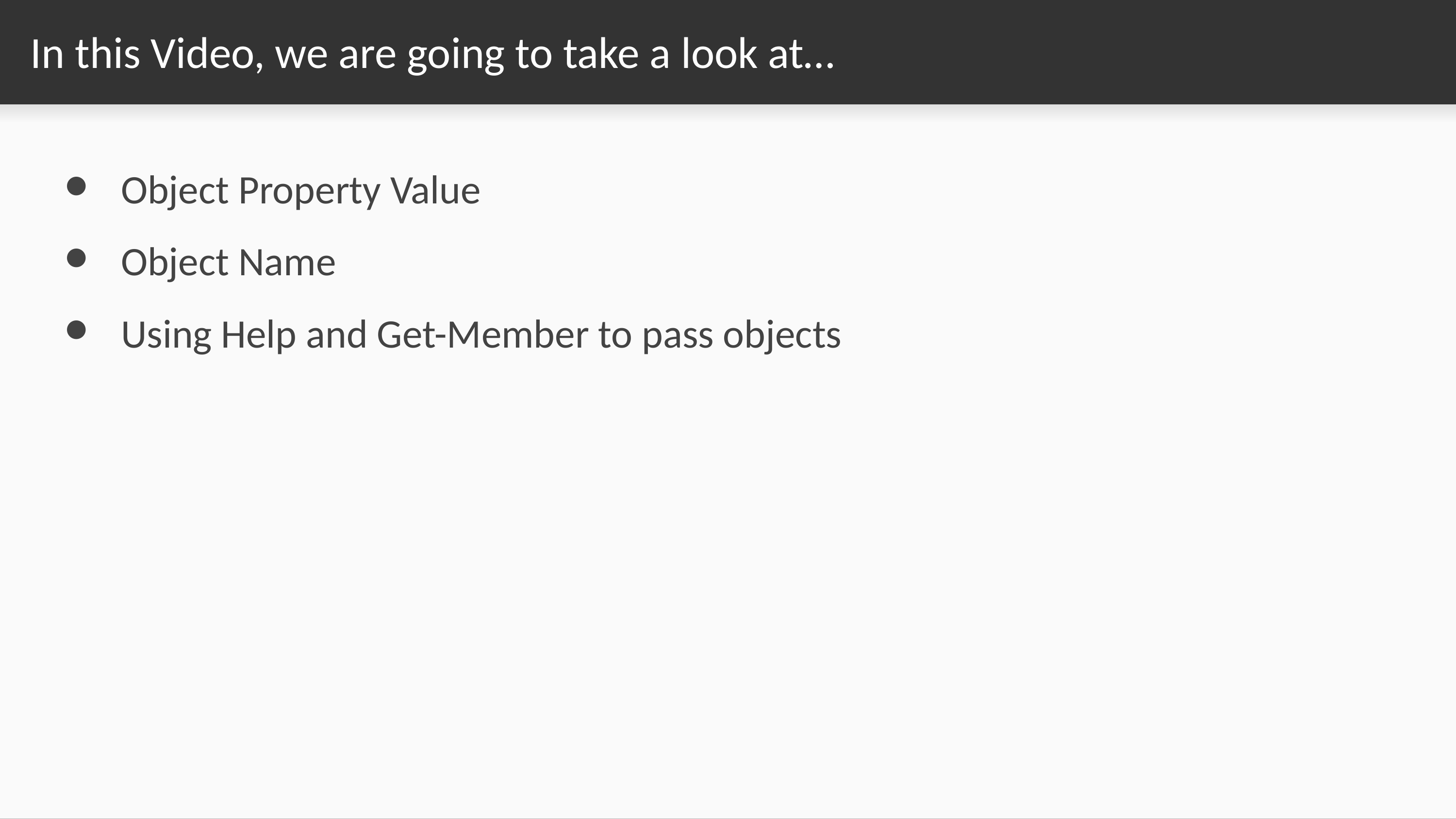

# In this Video, we are going to take a look at…
Object Property Value
Object Name
Using Help and Get-Member to pass objects